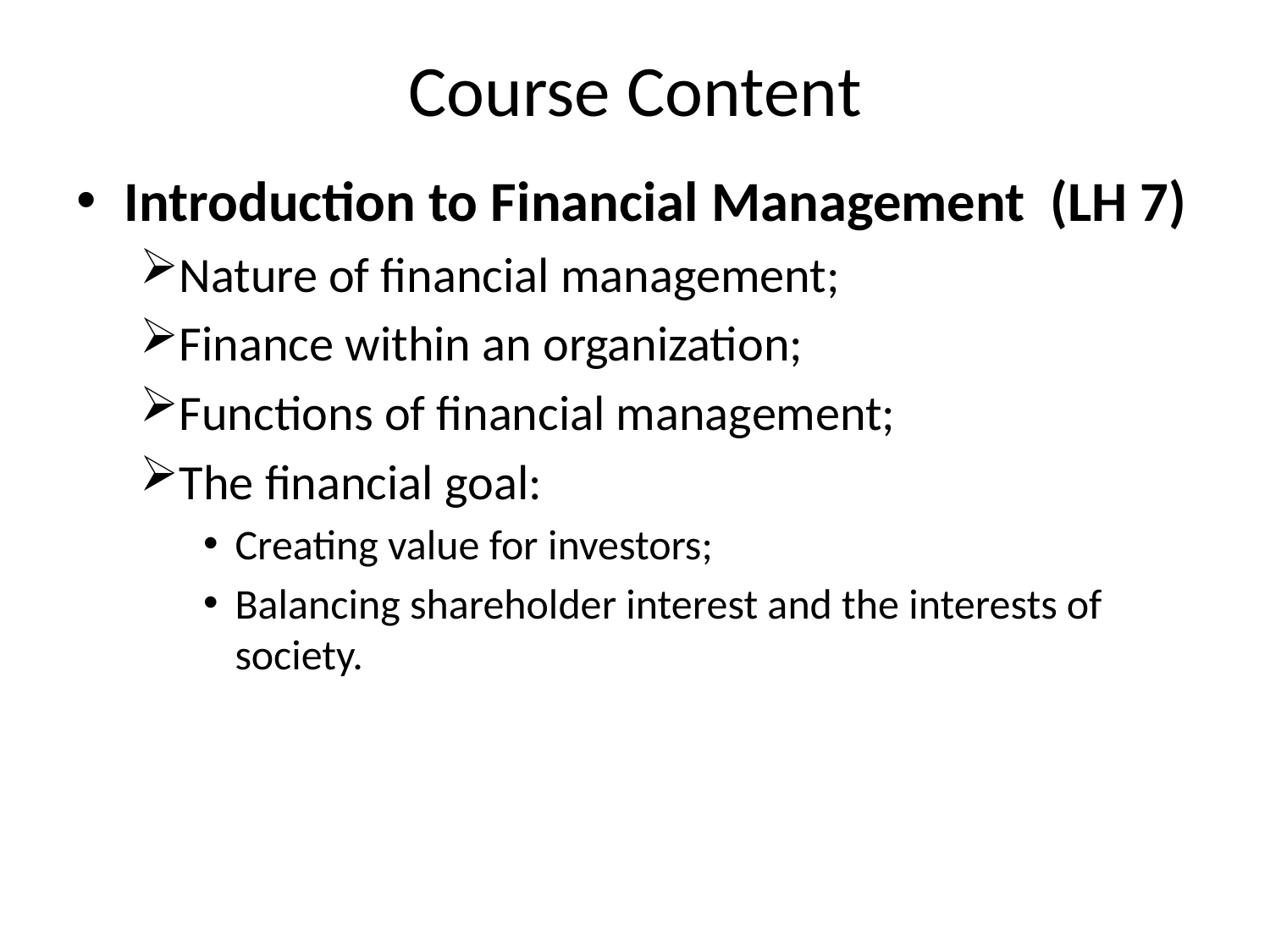

# Course Content
Introduction to Financial Management  (LH 7)
Nature of financial management;
Finance within an organization;
Functions of financial management;
The financial goal:
Creating value for investors;
Balancing shareholder interest and the interests of society.